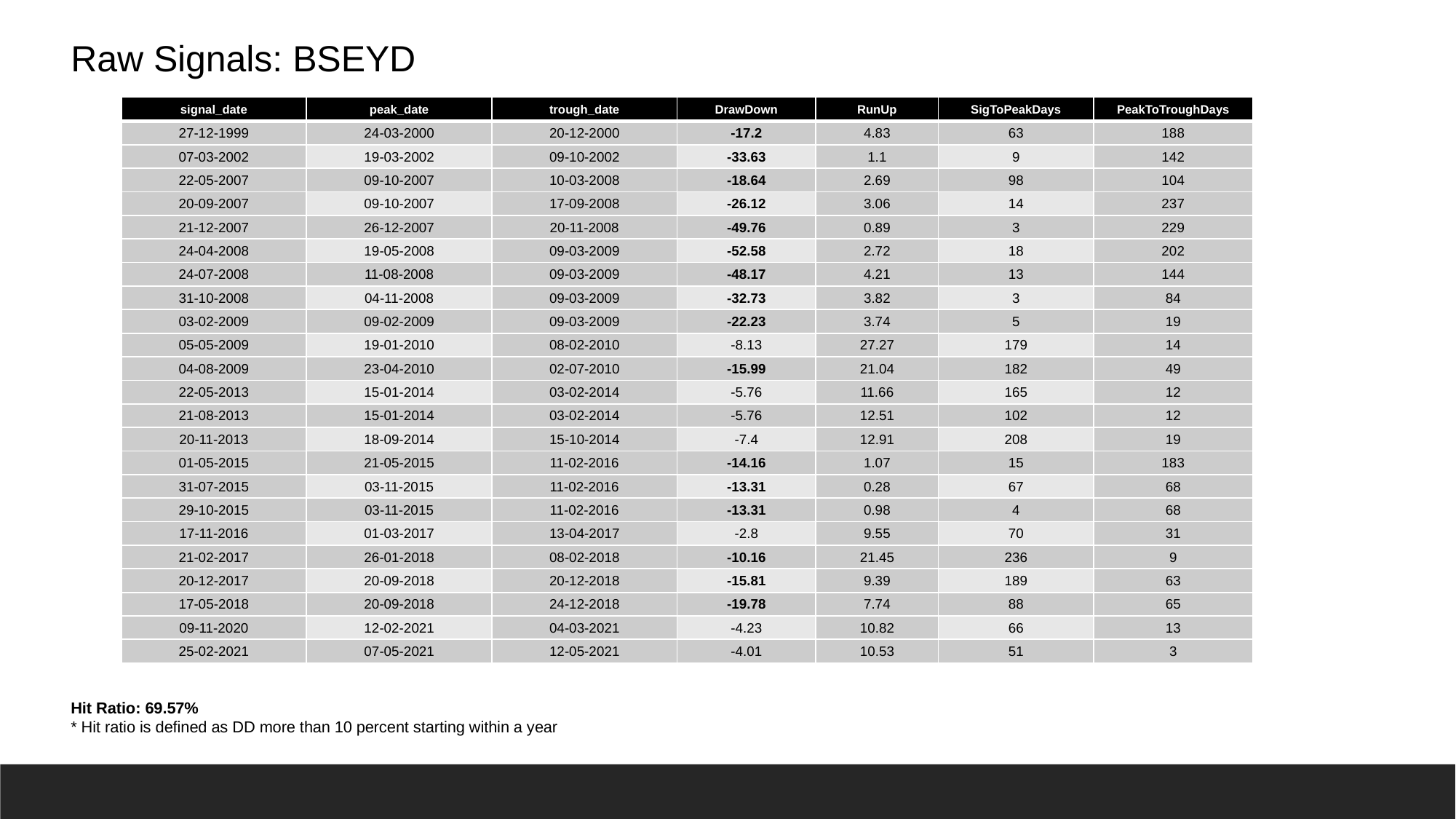

Raw Signals: BSEYD
| signal\_date | peak\_date | trough\_date | DrawDown | RunUp | SigToPeakDays | PeakToTroughDays |
| --- | --- | --- | --- | --- | --- | --- |
| 27-12-1999 | 24-03-2000 | 20-12-2000 | -17.2 | 4.83 | 63 | 188 |
| 07-03-2002 | 19-03-2002 | 09-10-2002 | -33.63 | 1.1 | 9 | 142 |
| 22-05-2007 | 09-10-2007 | 10-03-2008 | -18.64 | 2.69 | 98 | 104 |
| 20-09-2007 | 09-10-2007 | 17-09-2008 | -26.12 | 3.06 | 14 | 237 |
| 21-12-2007 | 26-12-2007 | 20-11-2008 | -49.76 | 0.89 | 3 | 229 |
| 24-04-2008 | 19-05-2008 | 09-03-2009 | -52.58 | 2.72 | 18 | 202 |
| 24-07-2008 | 11-08-2008 | 09-03-2009 | -48.17 | 4.21 | 13 | 144 |
| 31-10-2008 | 04-11-2008 | 09-03-2009 | -32.73 | 3.82 | 3 | 84 |
| 03-02-2009 | 09-02-2009 | 09-03-2009 | -22.23 | 3.74 | 5 | 19 |
| 05-05-2009 | 19-01-2010 | 08-02-2010 | -8.13 | 27.27 | 179 | 14 |
| 04-08-2009 | 23-04-2010 | 02-07-2010 | -15.99 | 21.04 | 182 | 49 |
| 22-05-2013 | 15-01-2014 | 03-02-2014 | -5.76 | 11.66 | 165 | 12 |
| 21-08-2013 | 15-01-2014 | 03-02-2014 | -5.76 | 12.51 | 102 | 12 |
| 20-11-2013 | 18-09-2014 | 15-10-2014 | -7.4 | 12.91 | 208 | 19 |
| 01-05-2015 | 21-05-2015 | 11-02-2016 | -14.16 | 1.07 | 15 | 183 |
| 31-07-2015 | 03-11-2015 | 11-02-2016 | -13.31 | 0.28 | 67 | 68 |
| 29-10-2015 | 03-11-2015 | 11-02-2016 | -13.31 | 0.98 | 4 | 68 |
| 17-11-2016 | 01-03-2017 | 13-04-2017 | -2.8 | 9.55 | 70 | 31 |
| 21-02-2017 | 26-01-2018 | 08-02-2018 | -10.16 | 21.45 | 236 | 9 |
| 20-12-2017 | 20-09-2018 | 20-12-2018 | -15.81 | 9.39 | 189 | 63 |
| 17-05-2018 | 20-09-2018 | 24-12-2018 | -19.78 | 7.74 | 88 | 65 |
| 09-11-2020 | 12-02-2021 | 04-03-2021 | -4.23 | 10.82 | 66 | 13 |
| 25-02-2021 | 07-05-2021 | 12-05-2021 | -4.01 | 10.53 | 51 | 3 |
Hit Ratio: 69.57%
* Hit ratio is defined as DD more than 10 percent starting within a year